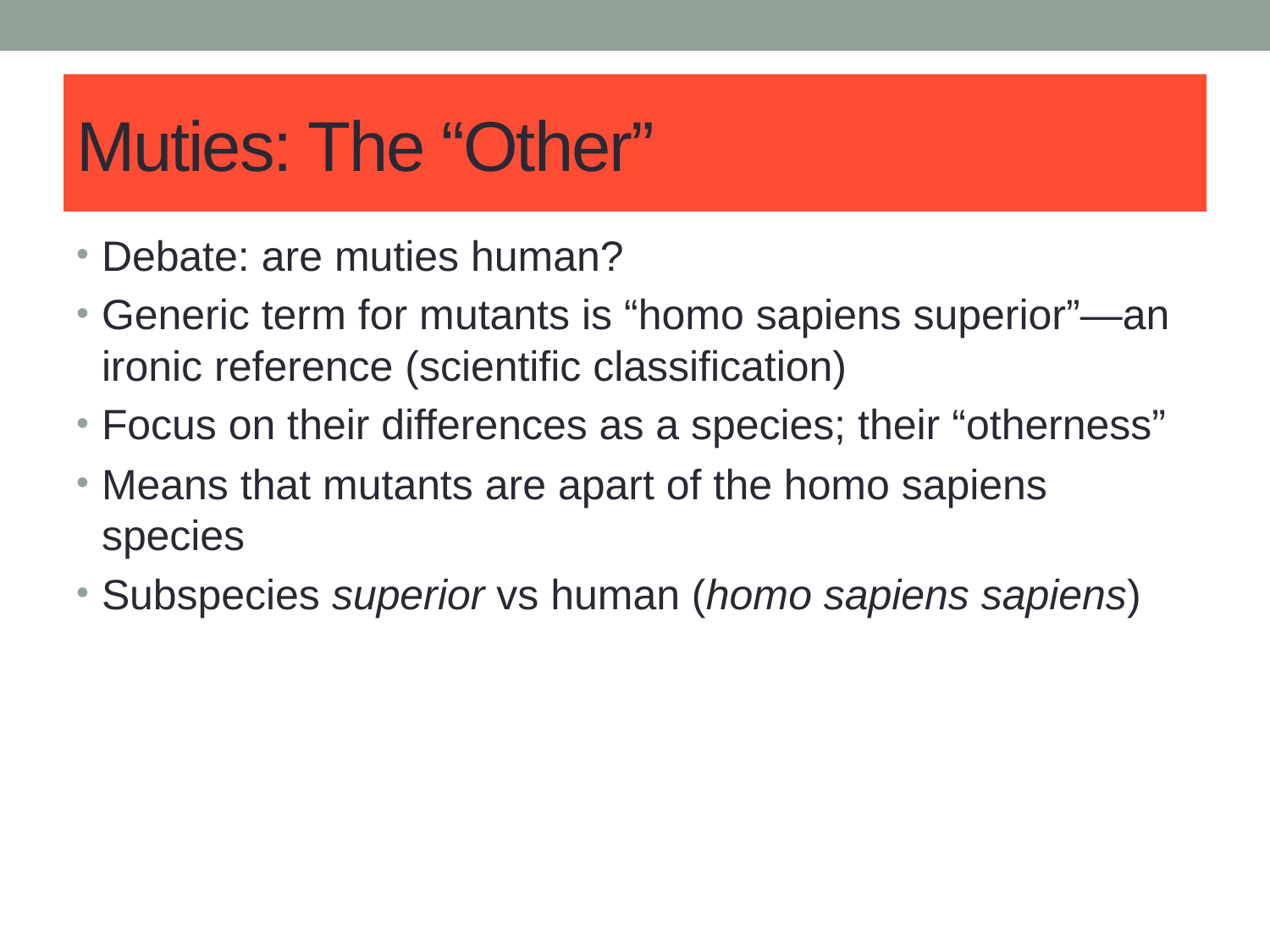

# Muties: The “Other”
Debate: are muties human?
Generic term for mutants is “homo sapiens superior”—an ironic reference (scientific classification)
Focus on their differences as a species; their “otherness”
Means that mutants are apart of the homo sapiens species
Subspecies superior vs human (homo sapiens sapiens)